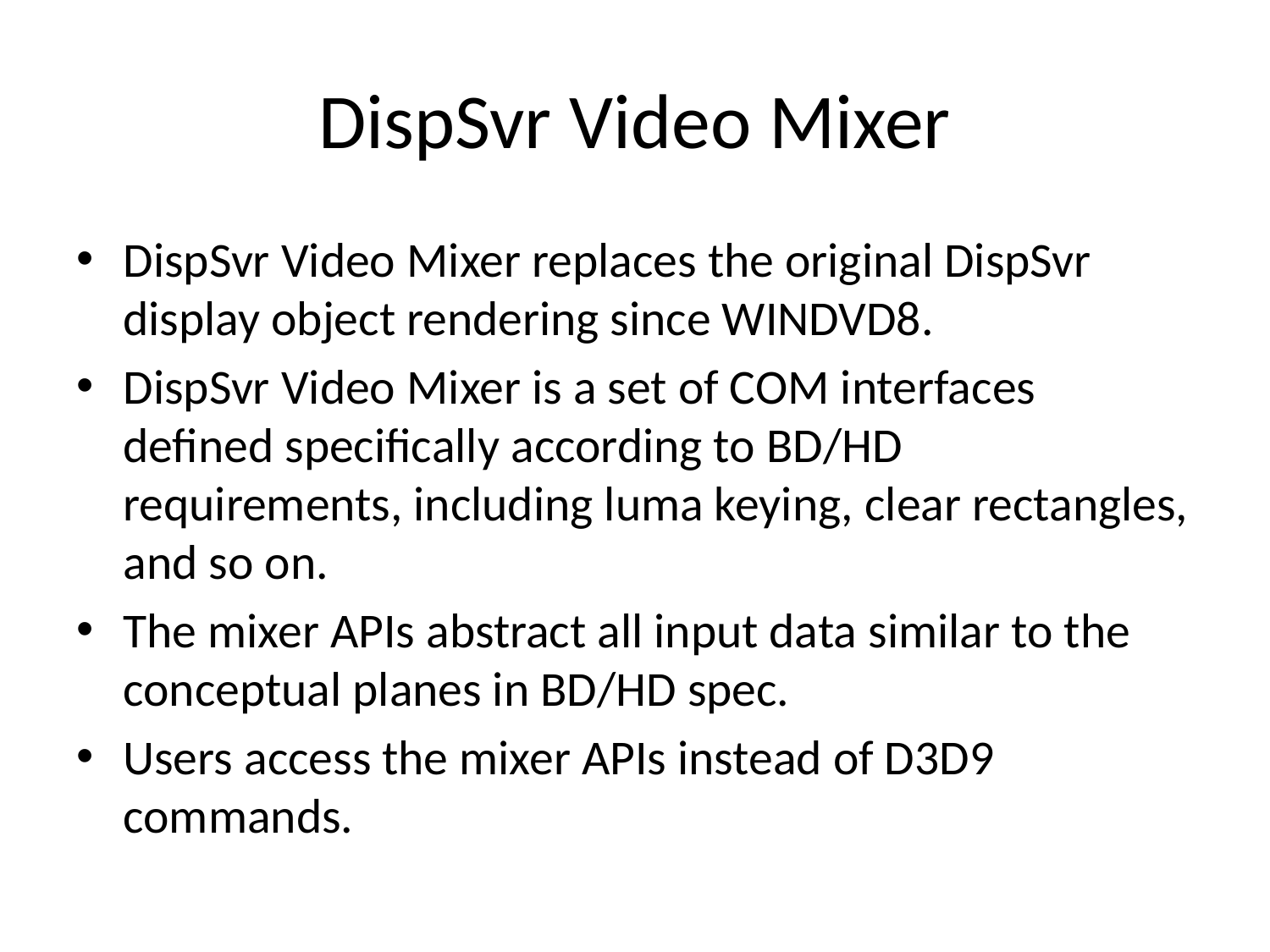

# DispSvr Video Mixer
DispSvr Video Mixer replaces the original DispSvr display object rendering since WINDVD8.
DispSvr Video Mixer is a set of COM interfaces defined specifically according to BD/HD requirements, including luma keying, clear rectangles, and so on.
The mixer APIs abstract all input data similar to the conceptual planes in BD/HD spec.
Users access the mixer APIs instead of D3D9 commands.